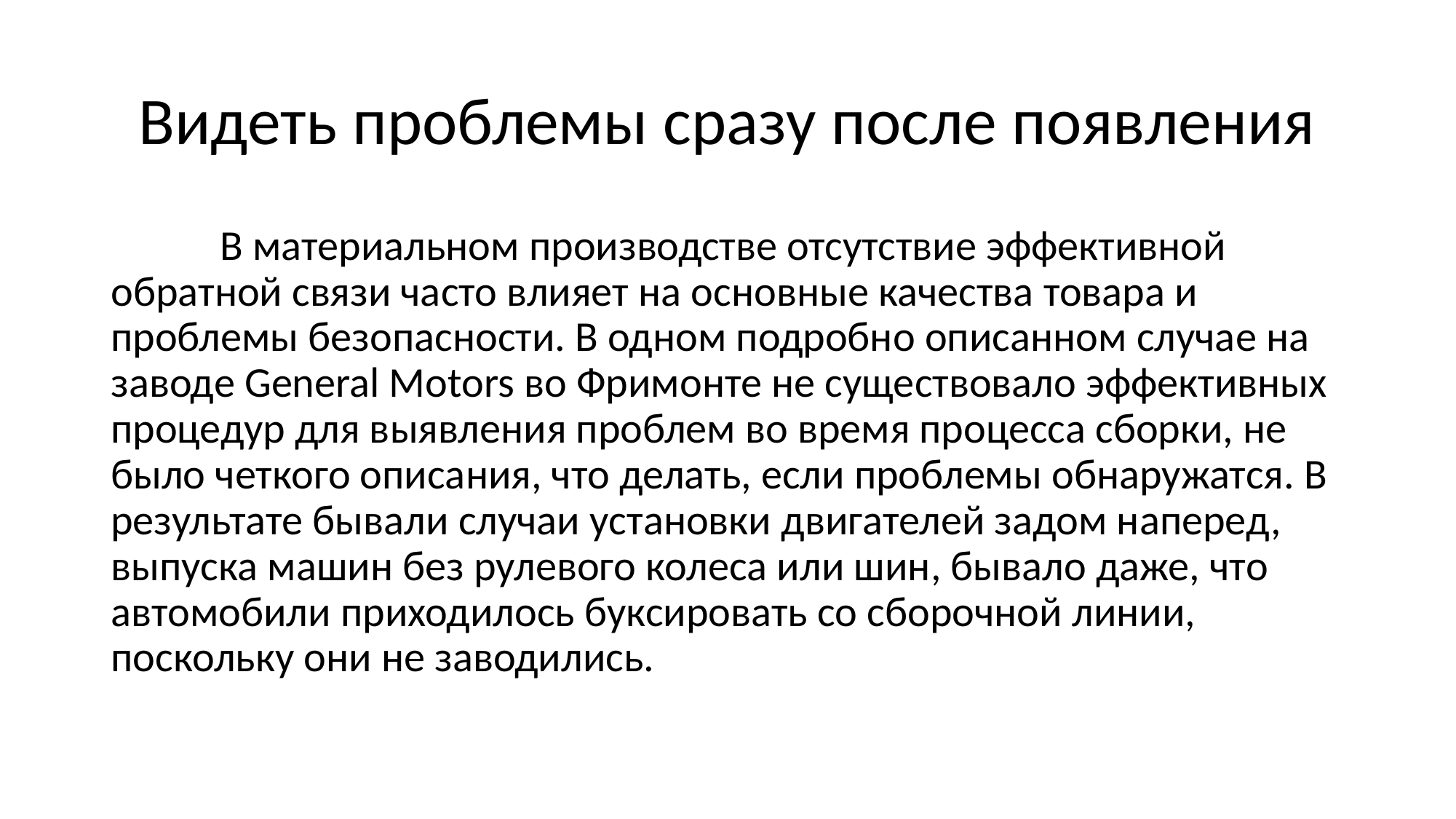

# Видеть проблемы сразу после появления
	В материальном производстве отсутствие эффективной обратной связи часто влияет на основные качества товара и проблемы безопасности. В одном подробно описанном случае на заводе General Motors во Фримонте не существовало эффективных процедур для выявления проблем во время процесса сборки, не было четкого описания, что делать, если проблемы обнаружатся. В результате бывали случаи установки двигателей задом наперед, выпуска машин без рулевого колеса или шин, бывало даже, что автомобили приходилось буксировать со сборочной линии, поскольку они не заводились.